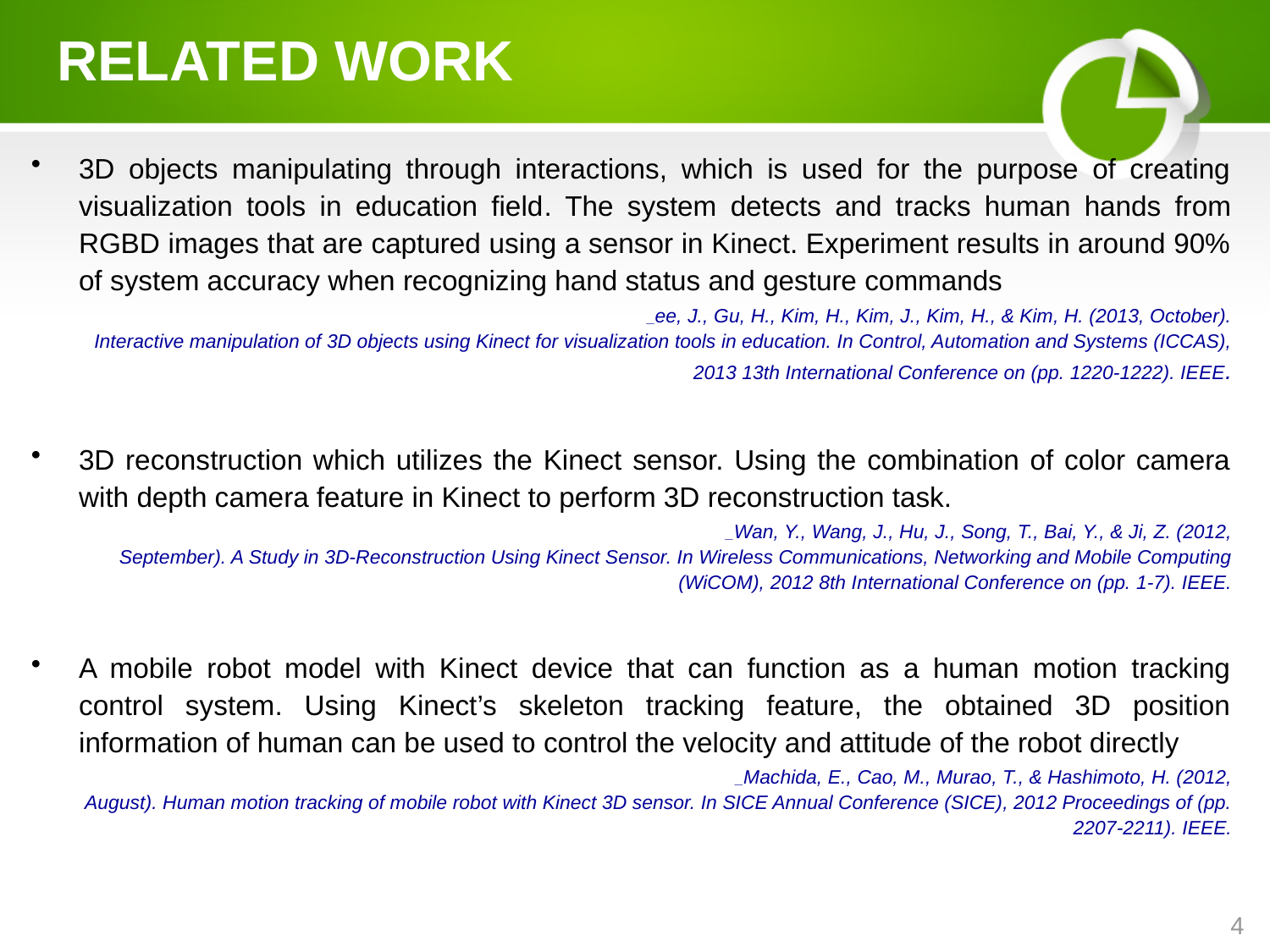

# RELATED WORK
3D objects manipulating through interactions, which is used for the purpose of creating visualization tools in education field. The system detects and tracks human hands from RGBD images that are captured using a sensor in Kinect. Experiment results in around 90% of system accuracy when recognizing hand status and gesture commands
					_ee, J., Gu, H., Kim, H., Kim, J., Kim, H., & Kim, H. (2013, October). Interactive manipulation of 3D objects using Kinect for visualization tools in education. In Control, Automation and Systems (ICCAS), 2013 13th International Conference on (pp. 1220-1222). IEEE.

3D reconstruction which utilizes the Kinect sensor. Using the combination of color camera with depth camera feature in Kinect to perform 3D reconstruction task.
						_Wan, Y., Wang, J., Hu, J., Song, T., Bai, Y., & Ji, Z. (2012, September). A Study in 3D-Reconstruction Using Kinect Sensor. In Wireless Communications, Networking and Mobile Computing (WiCOM), 2012 8th International Conference on (pp. 1-7). IEEE.

A mobile robot model with Kinect device that can function as a human motion tracking control system. Using Kinect’s skeleton tracking feature, the obtained 3D position information of human can be used to control the velocity and attitude of the robot directly
						_Machida, E., Cao, M., Murao, T., & Hashimoto, H. (2012, August). Human motion tracking of mobile robot with Kinect 3D sensor. In SICE Annual Conference (SICE), 2012 Proceedings of (pp. 2207-2211). IEEE.
4